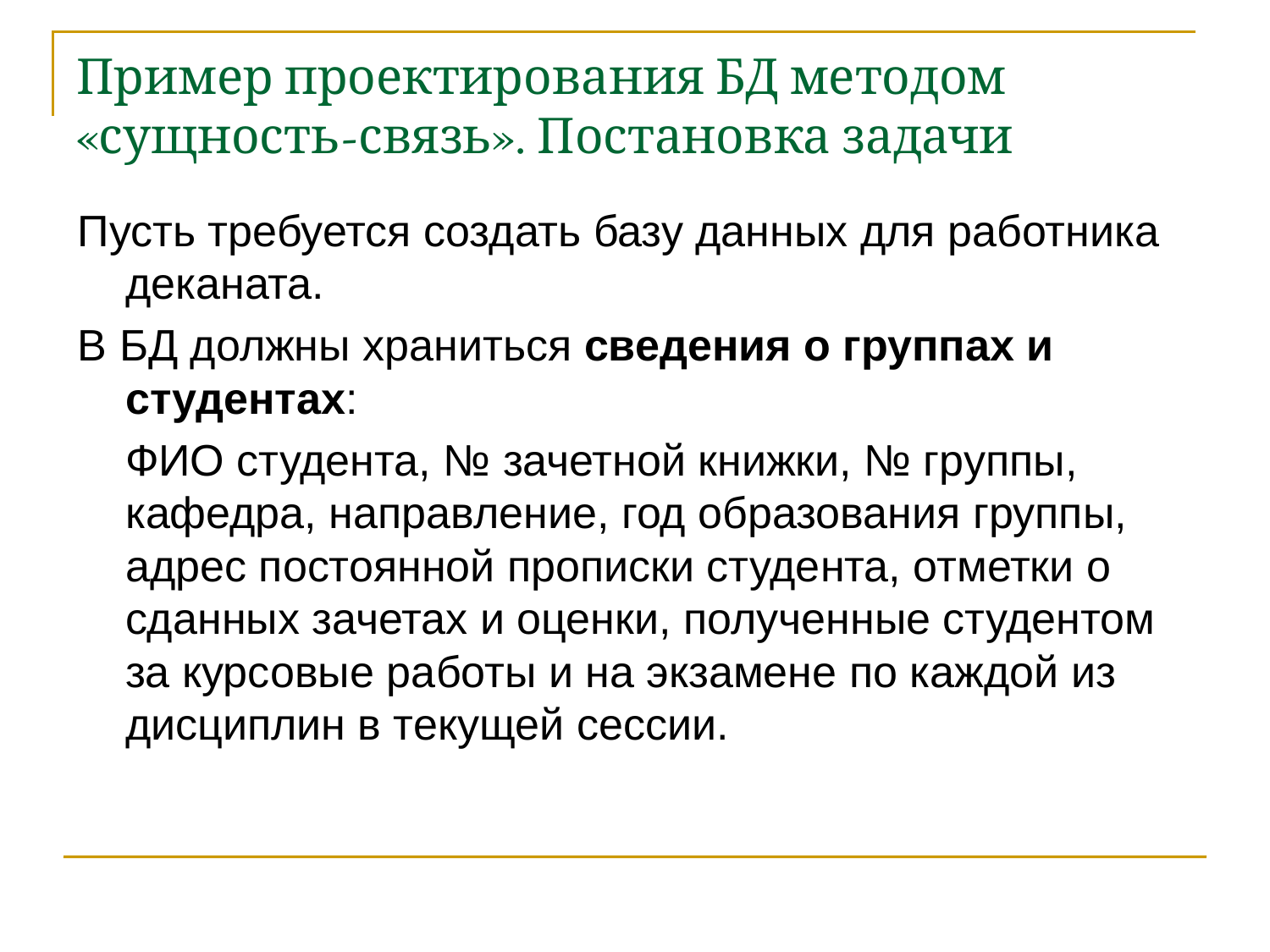

# Пример проектирования БД методом «сущность-связь». Постановка задачи
Пусть требуется создать базу данных для работника деканата.
В БД должны храниться сведения о группах и студентах:
	ФИО студента, № зачетной книжки, № группы, кафедра, направление, год образования группы, адрес постоянной прописки студента, отметки о сданных зачетах и оценки, полученные студентом за курсовые работы и на экзамене по каждой из дисциплин в текущей сессии.